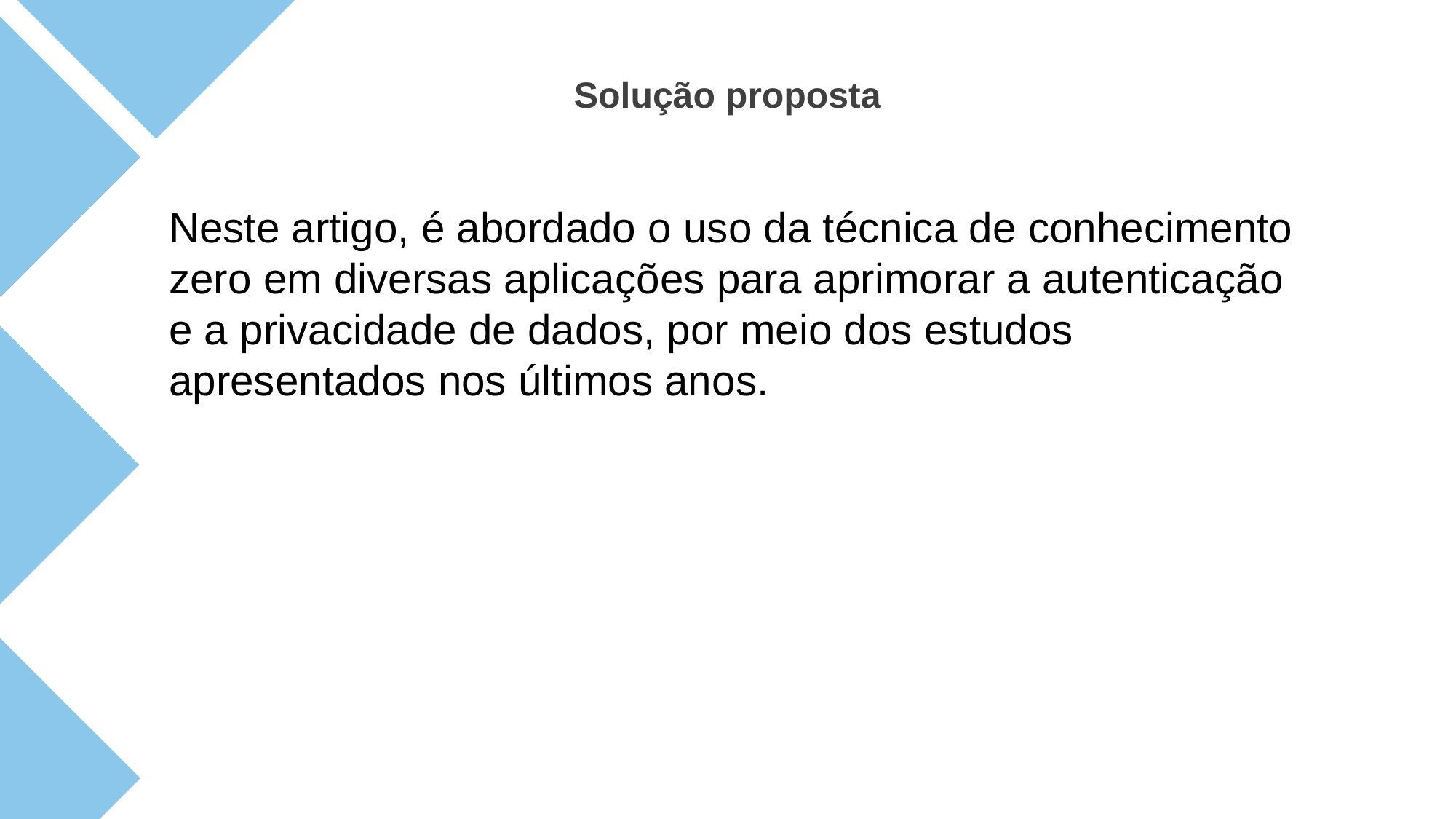

Solução proposta

Neste artigo, é abordado o uso da técnica de conhecimento zero em diversas aplicações para aprimorar a autenticação e a privacidade de dados, por meio dos estudos apresentados nos últimos anos.